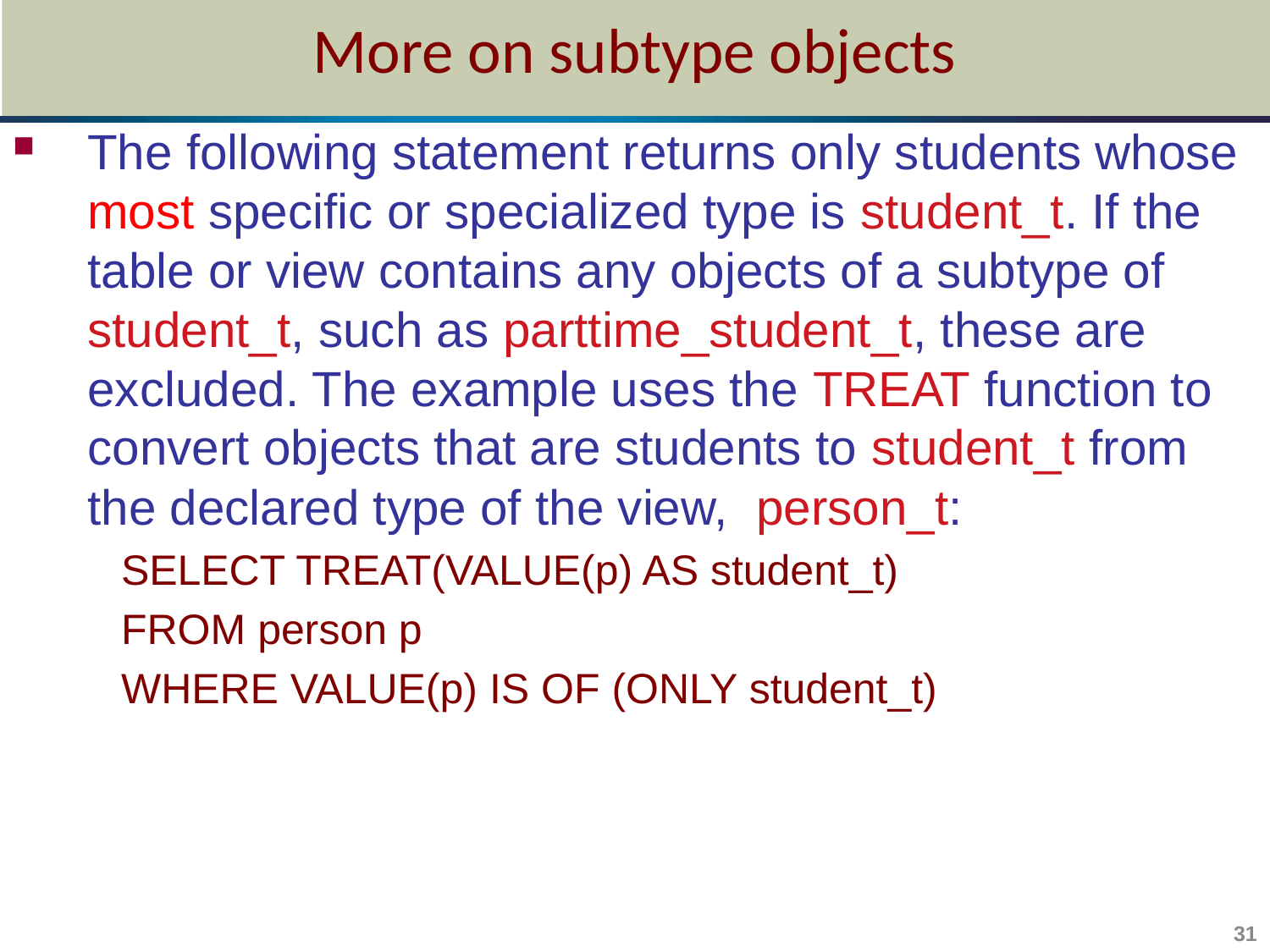

# More on subtype objects
The following statement returns only students whose most specific or specialized type is student_t. If the table or view contains any objects of a subtype of student_t, such as parttime_student_t, these are excluded. The example uses the TREAT function to convert objects that are students to student_t from the declared type of the view,  person_t:
SELECT TREAT(VALUE(p) AS student_t)
FROM person p
WHERE VALUE(p) IS OF (ONLY student_t)
31